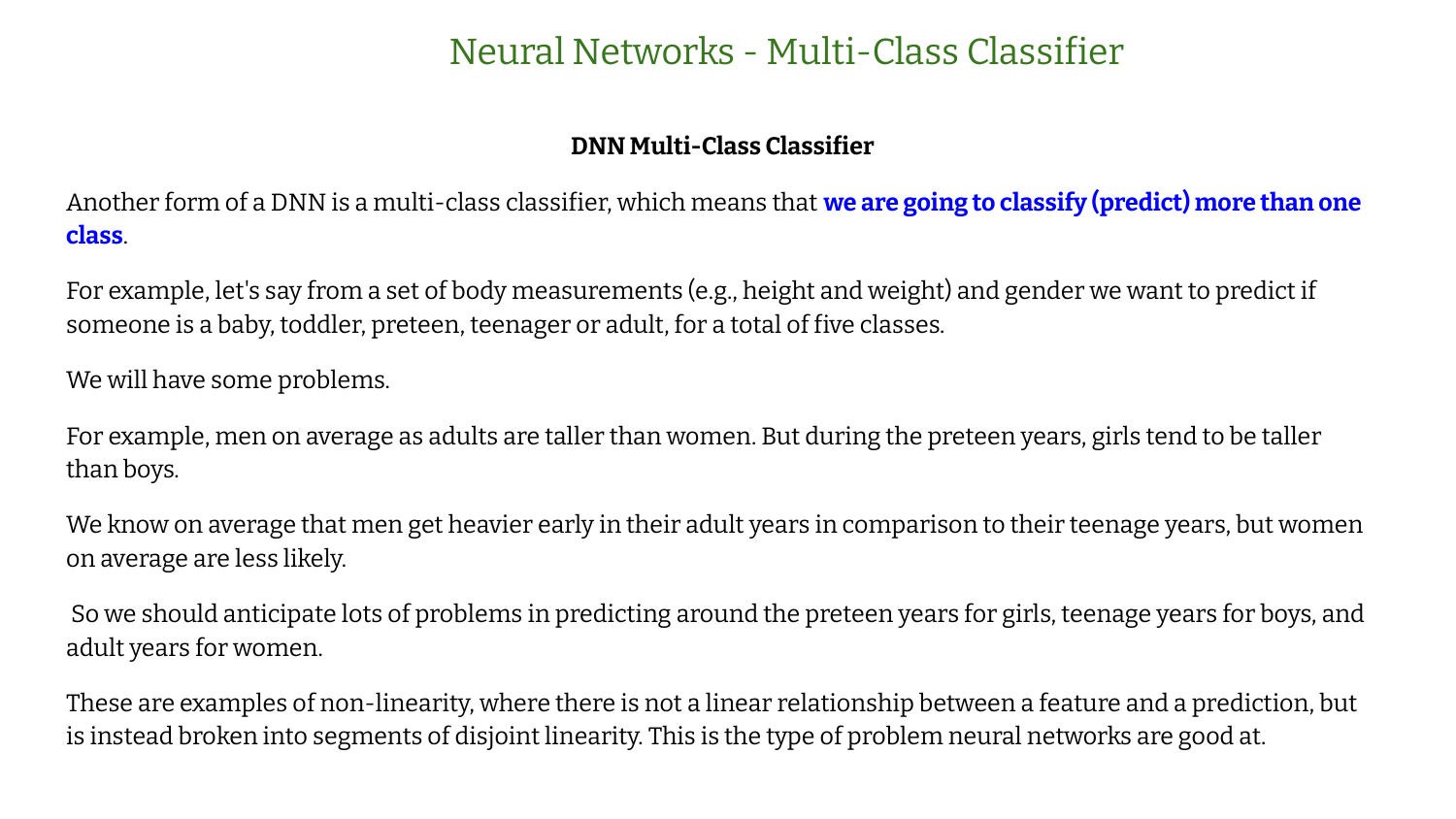

Neural Networks - Multi-Class Classifier
DNN Multi-Class Classifier
Another form of a DNN is a multi-class classifier, which means that we are going to classify (predict) more than one class.
For example, let's say from a set of body measurements (e.g., height and weight) and gender we want to predict if someone is a baby, toddler, preteen, teenager or adult, for a total of five classes.
We will have some problems.
For example, men on average as adults are taller than women. But during the preteen years, girls tend to be taller than boys.
We know on average that men get heavier early in their adult years in comparison to their teenage years, but women on average are less likely.
 So we should anticipate lots of problems in predicting around the preteen years for girls, teenage years for boys, and adult years for women.
These are examples of non-linearity, where there is not a linear relationship between a feature and a prediction, but is instead broken into segments of disjoint linearity. This is the type of problem neural networks are good at.

2